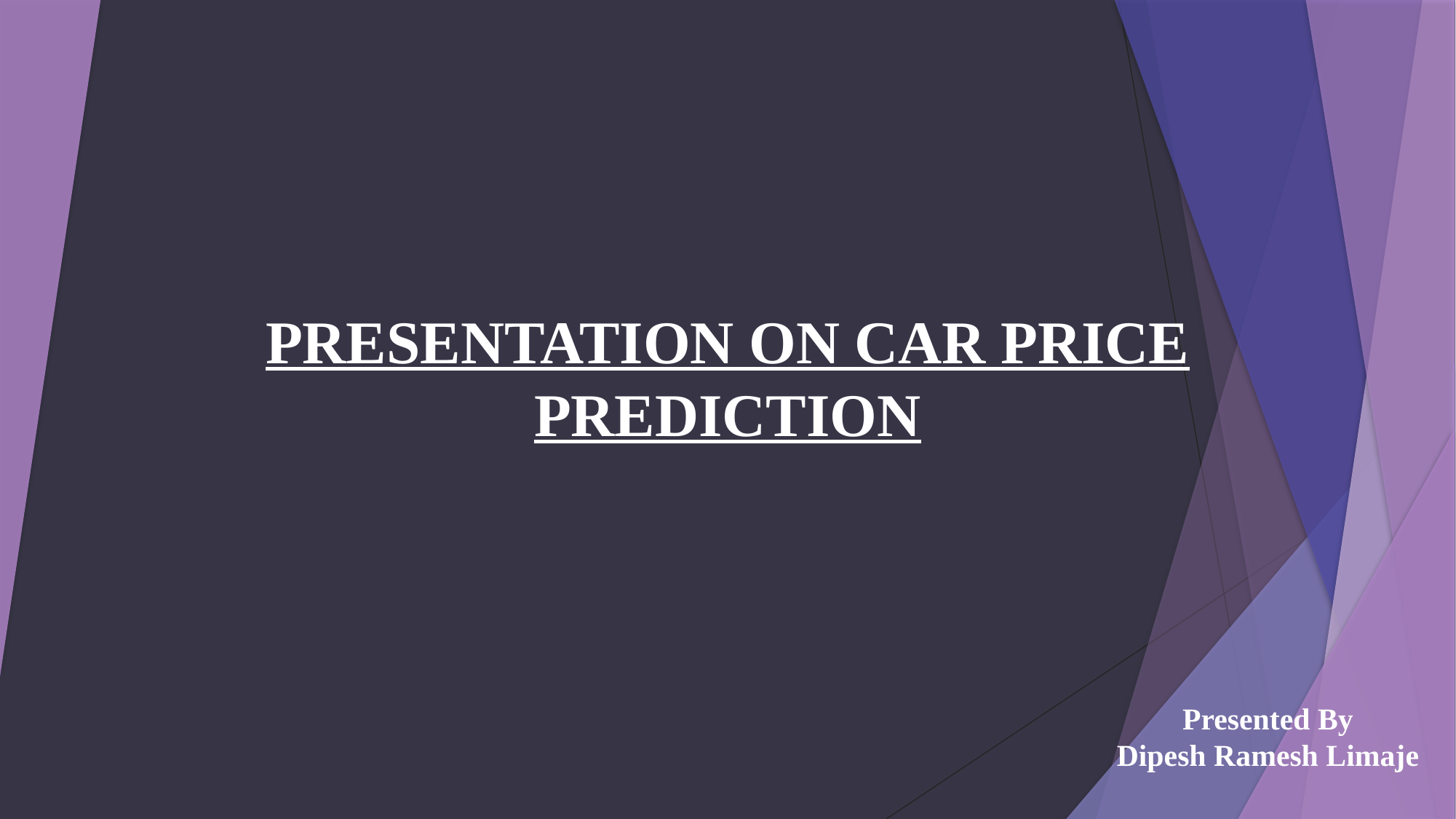

PRESENTATION ON CAR PRICE PREDICTION
Presented By
Dipesh Ramesh Limaje